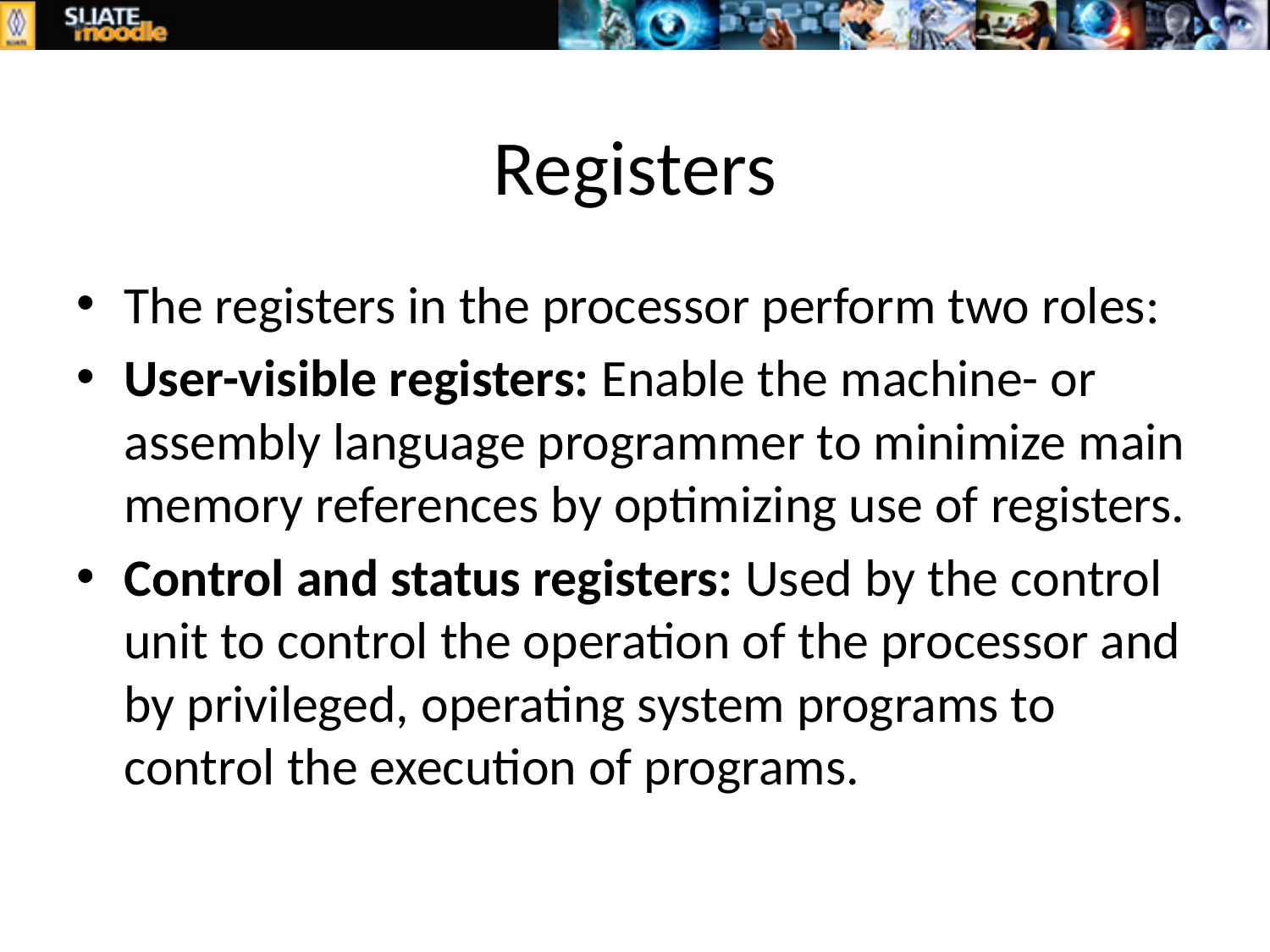

# Registers
The registers in the processor perform two roles:
User-visible registers: Enable the machine- or assembly language programmer to minimize main memory references by optimizing use of registers.
Control and status registers: Used by the control unit to control the operation of the processor and by privileged, operating system programs to control the execution of programs.